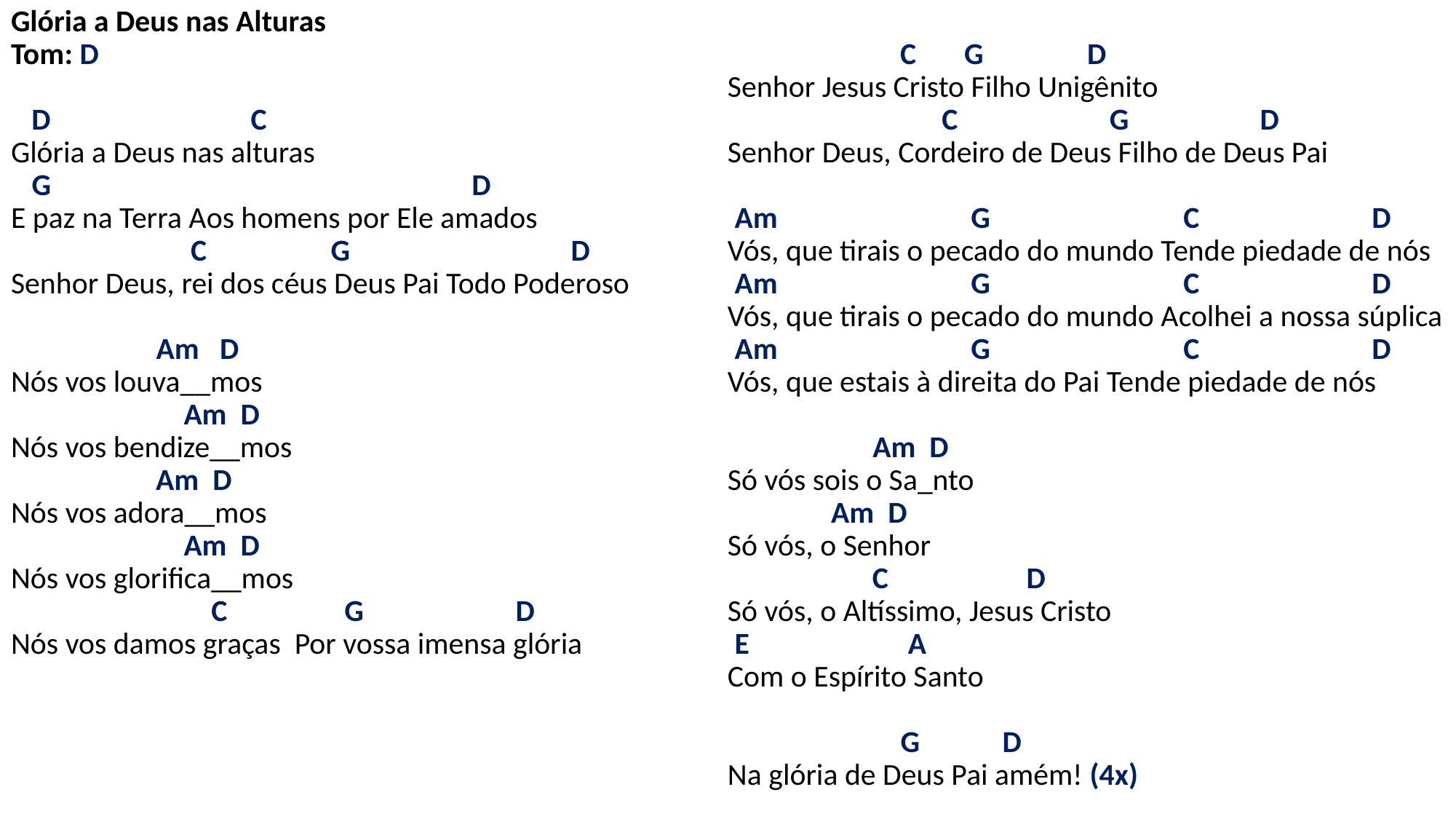

# Glória a Deus nas Alturas Tom: D D                             C Glória a Deus nas alturas G                                                             D E paz na Terra Aos homens por Ele amados C                  G                                D Senhor Deus, rei dos céus Deus Pai Todo Poderoso Am   D Nós vos louva__mos Am  D Nós vos bendize__mos Am  D Nós vos adora__mos Am  D Nós vos glorifica__mos C                 G                      D Nós vos damos graças  Por vossa imensa glória C       G               D Senhor Jesus Cristo Filho Unigênito C                      G                   D Senhor Deus, Cordeiro de Deus Filho de Deus Pai Am                            G                            C                         D Vós, que tirais o pecado do mundo Tende piedade de nós Am                            G                            C                         D Vós, que tirais o pecado do mundo Acolhei a nossa súplica Am                            G                            C                         D Vós, que estais à direita do Pai Tende piedade de nós Am  D Só vós sois o Sa_nto Am  D Só vós, o Senhor C                    D Só vós, o Altíssimo, Jesus Cristo E                       A Com o Espírito Santo G            D Na glória de Deus Pai amém! (4x)